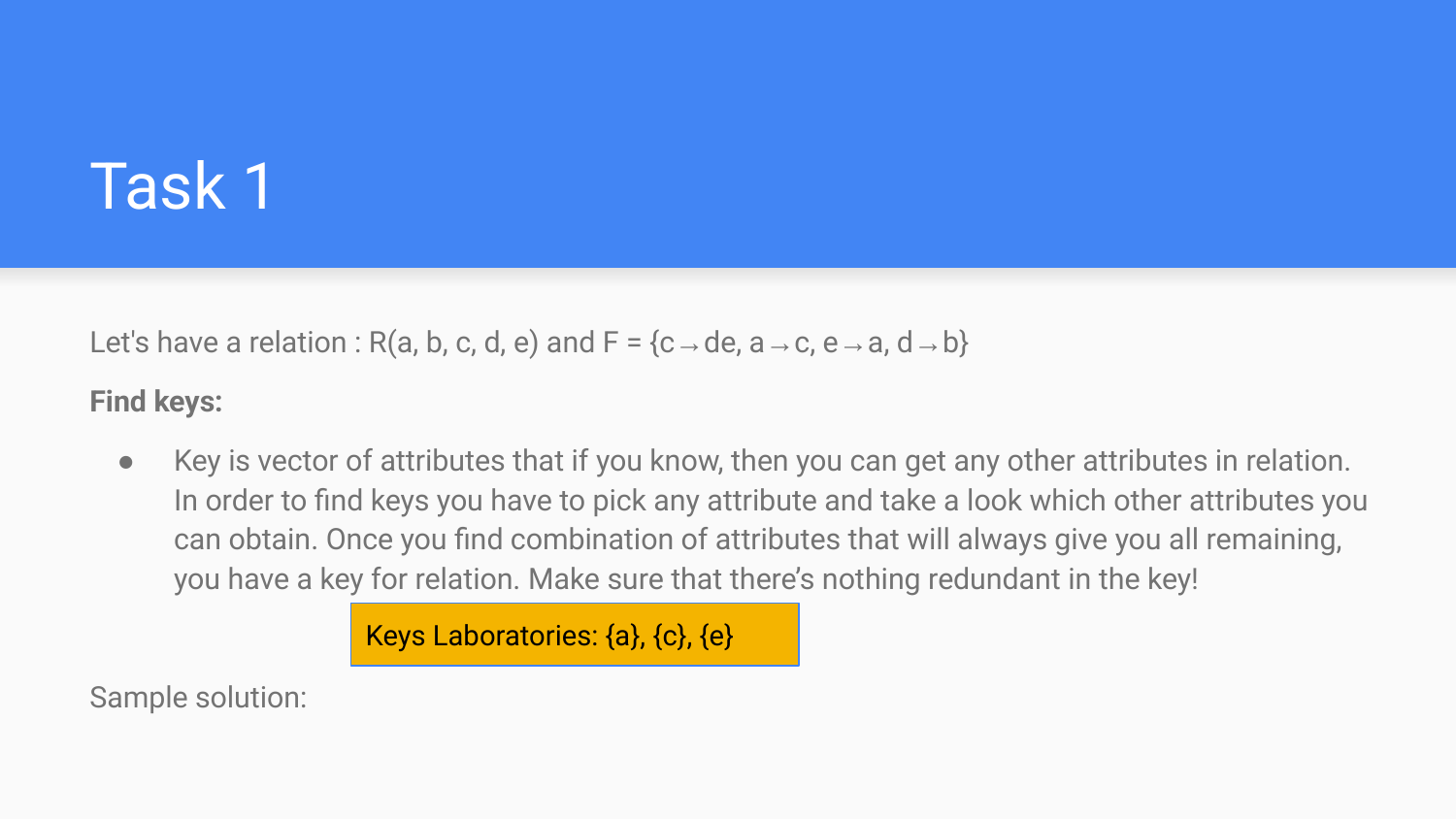

# Task 1
Let's have a relation : R(a, b, c, d, e) and F = {c→de, a→c, e→a, d→b}
Find keys:
Key is vector of attributes that if you know, then you can get any other attributes in relation. In order to find keys you have to pick any attribute and take a look which other attributes you can obtain. Once you find combination of attributes that will always give you all remaining, you have a key for relation. Make sure that there’s nothing redundant in the key!

Sample solution:

Keys Laboratories: {a}, {c}, {e}